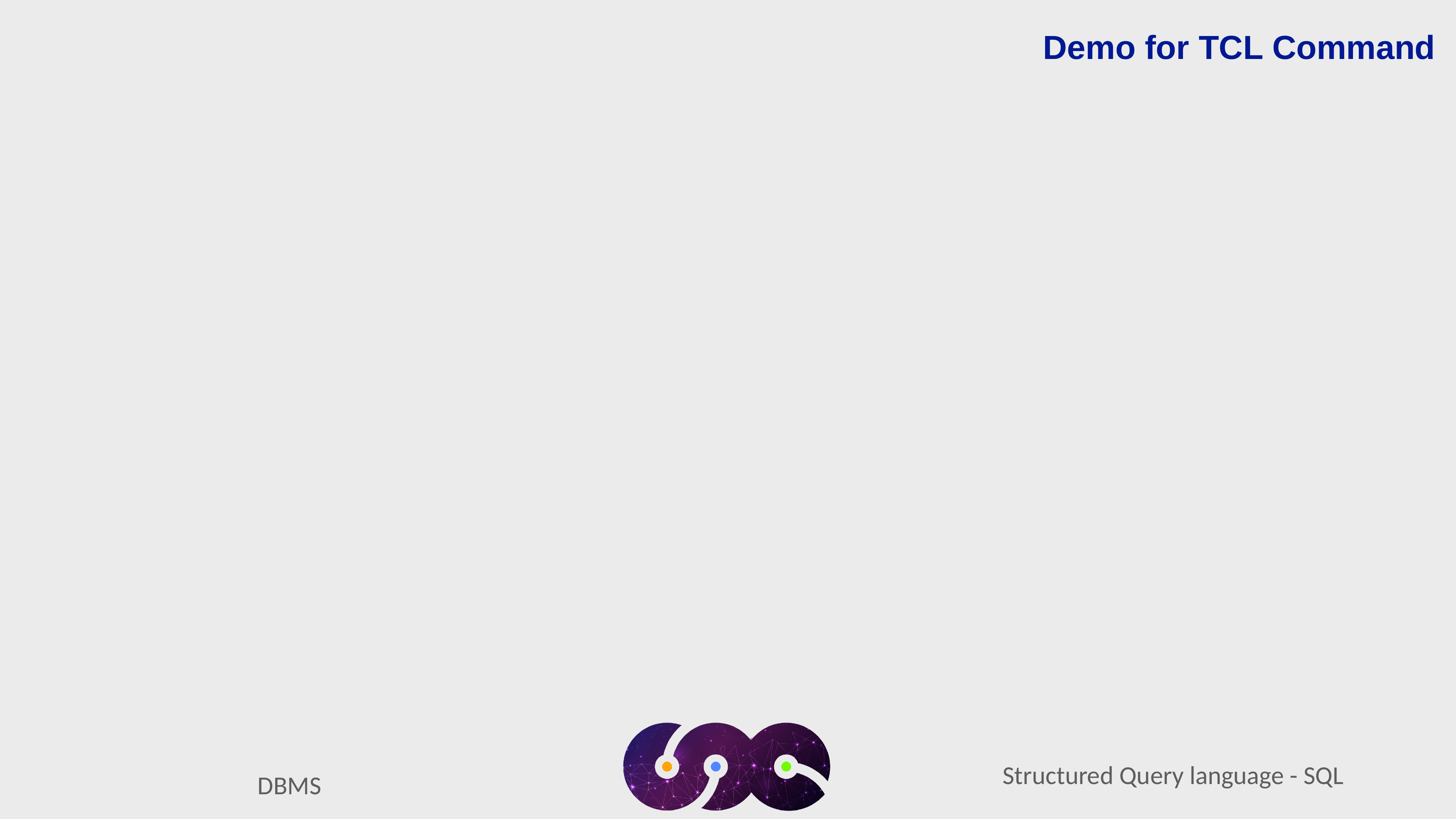

Demo for TCL Command

Structured Query language - SQL